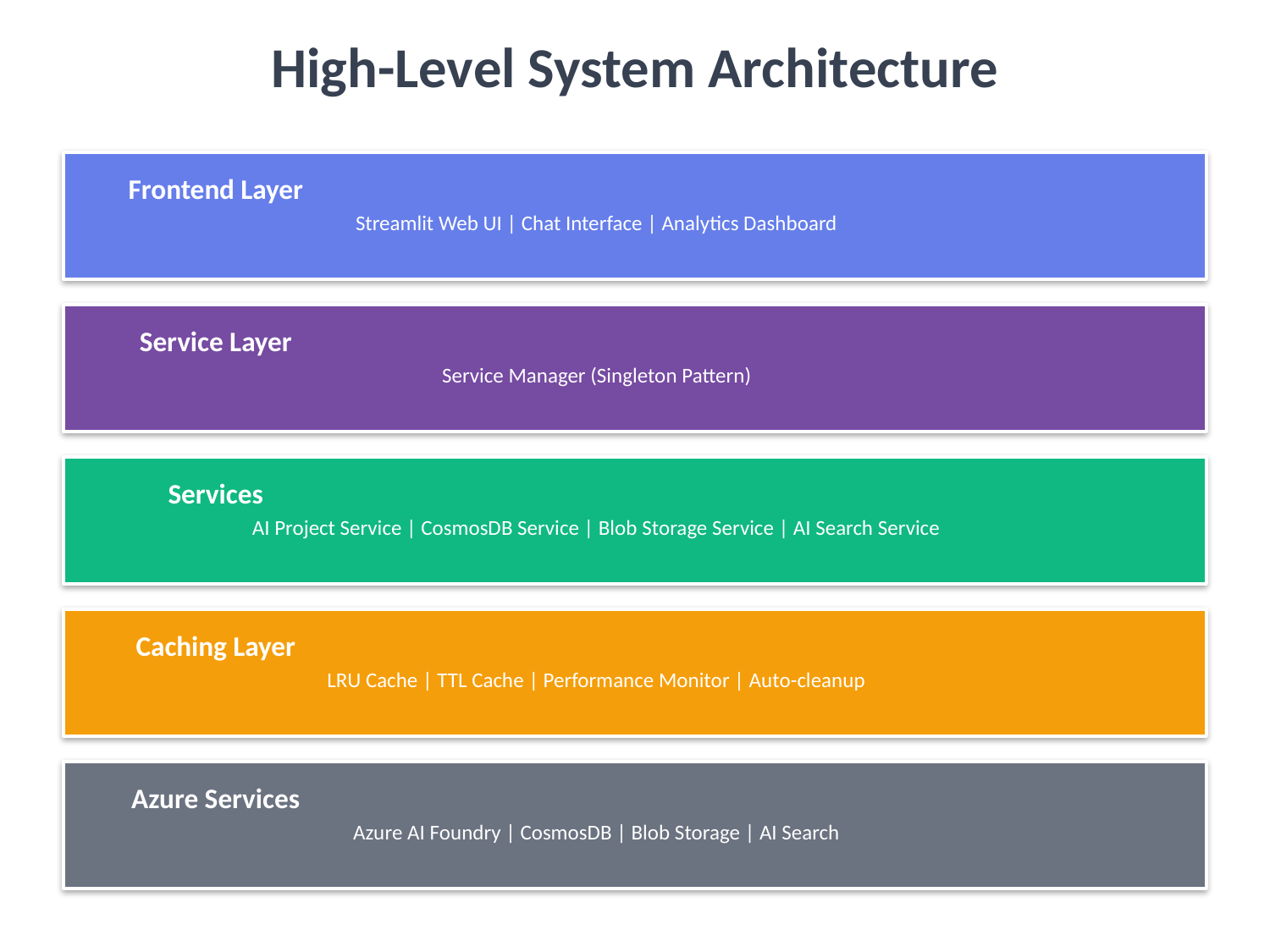

High-Level System Architecture

Frontend Layer
Streamlit Web UI | Chat Interface | Analytics Dashboard

Service Layer
Service Manager (Singleton Pattern)

Services
AI Project Service | CosmosDB Service | Blob Storage Service | AI Search Service

Caching Layer
LRU Cache | TTL Cache | Performance Monitor | Auto-cleanup

Azure Services
Azure AI Foundry | CosmosDB | Blob Storage | AI Search
Key Learning: Layered architecture separates concerns and enables scalability